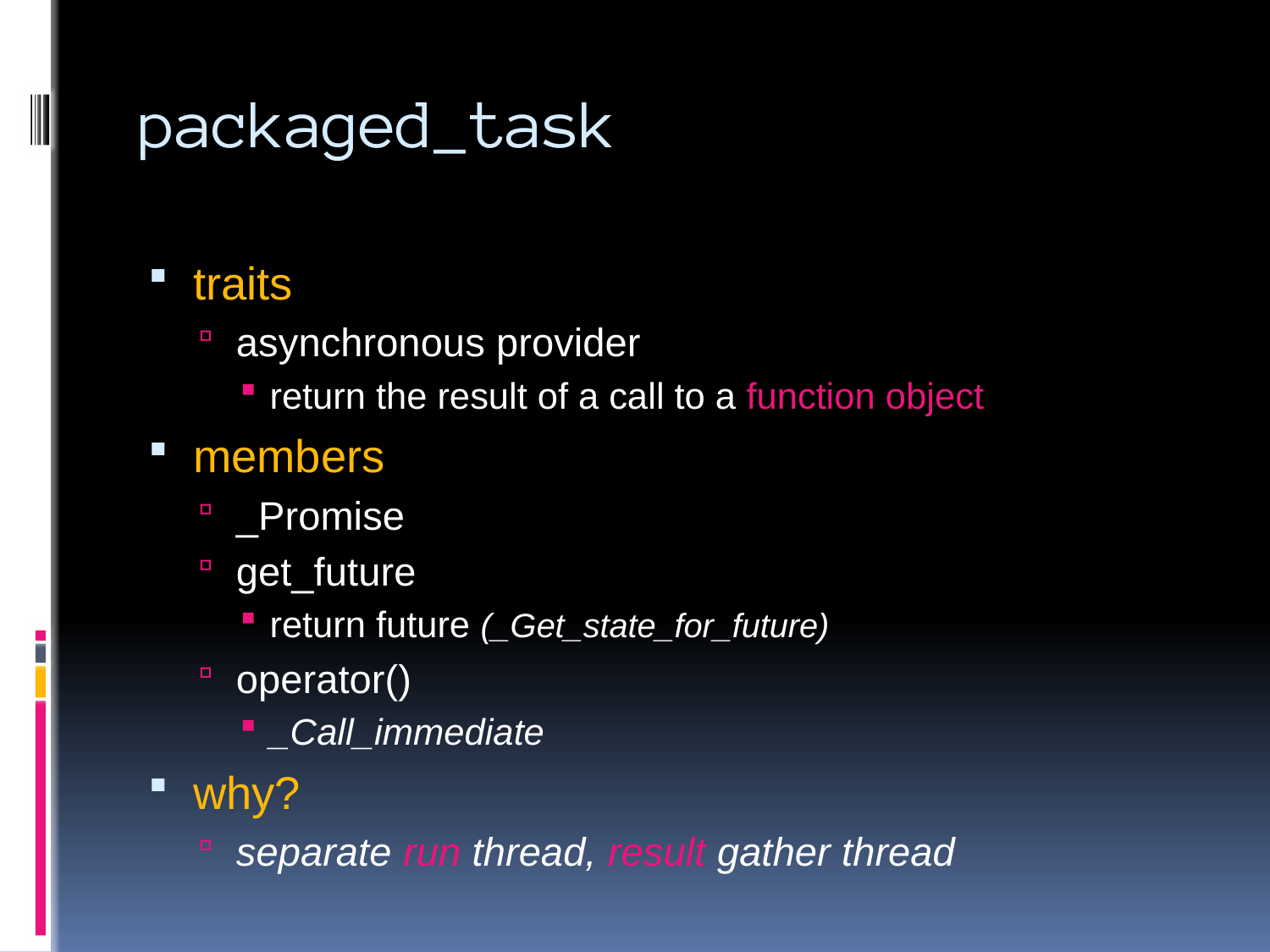

# packaged_task
traits
asynchronous provider
return the result of a call to a function object
members
_Promise
get_future
return future (_Get_state_for_future)
operator()
_Call_immediate
why?
separate run thread, result gather thread